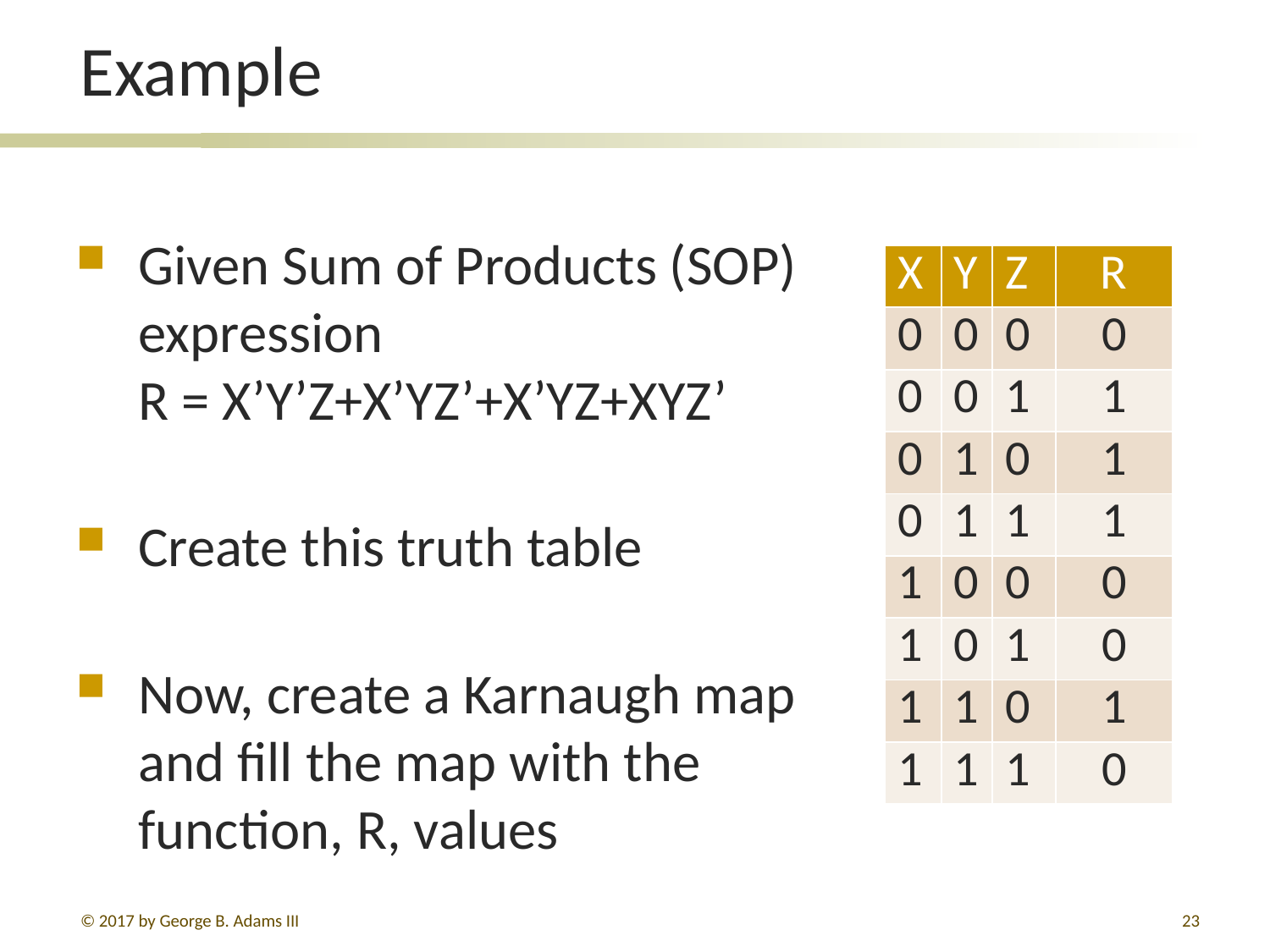

# Example
Given Sum of Products (SOP) expression
R = X’Y’Z+X’YZ’+X’YZ+XYZ’
Create this truth table
Now, create a Karnaugh map and fill the map with the function, R, values
| X | Y | Z | R |
| --- | --- | --- | --- |
| 0 | 0 | 0 | 0 |
| 0 | 0 | 1 | 1 |
| 0 | 1 | 0 | 1 |
| 0 | 1 | 1 | 1 |
| 1 | 0 | 0 | 0 |
| 1 | 0 | 1 | 0 |
| 1 | 1 | 0 | 1 |
| 1 | 1 | 1 | 0 |
© 2017 by George B. Adams III
23